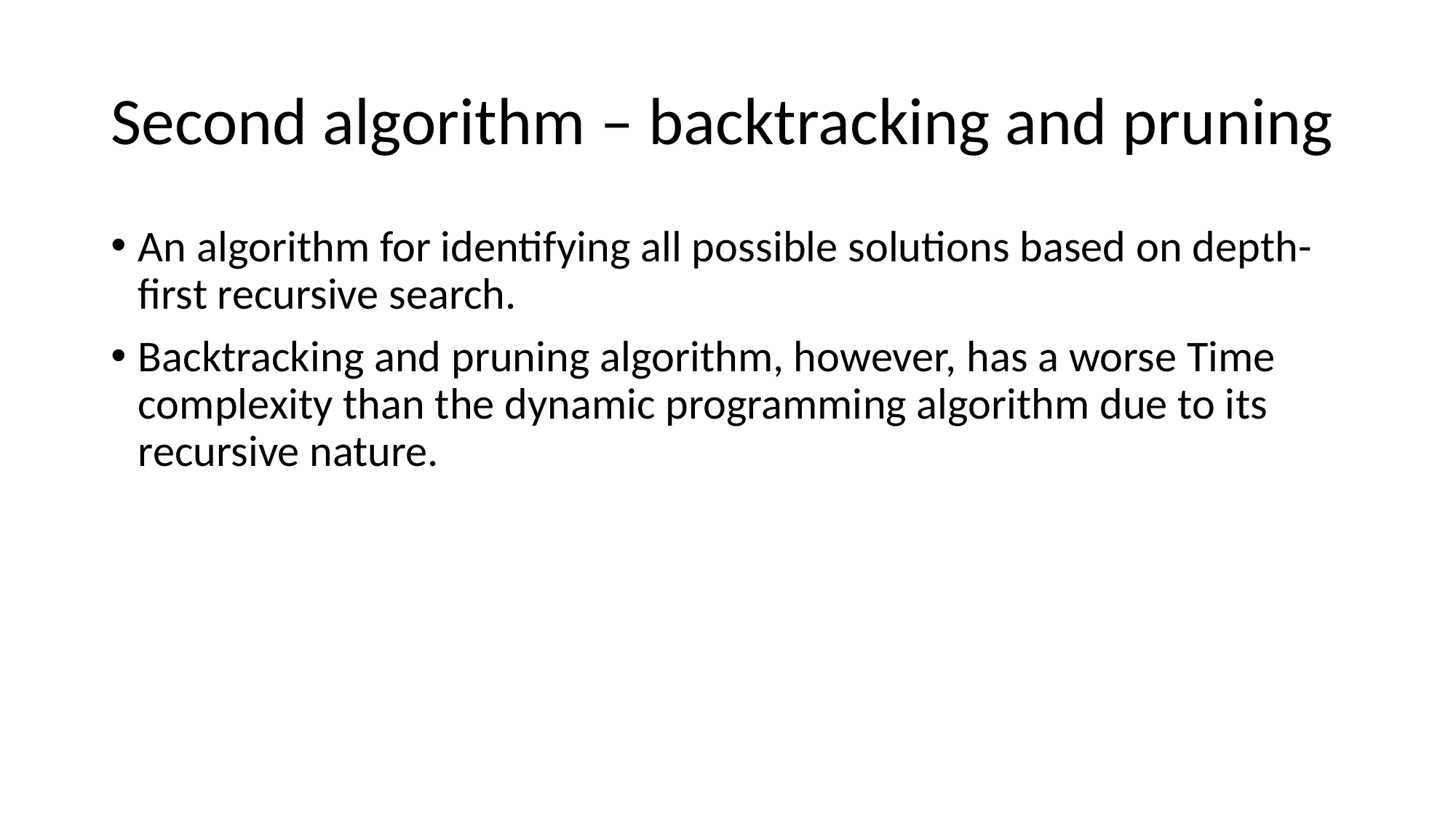

# Second algorithm – backtracking and pruning
An algorithm for identifying all possible solutions based on depth-first recursive search.
Backtracking and pruning algorithm, however, has a worse Time complexity than the dynamic programming algorithm due to its recursive nature.